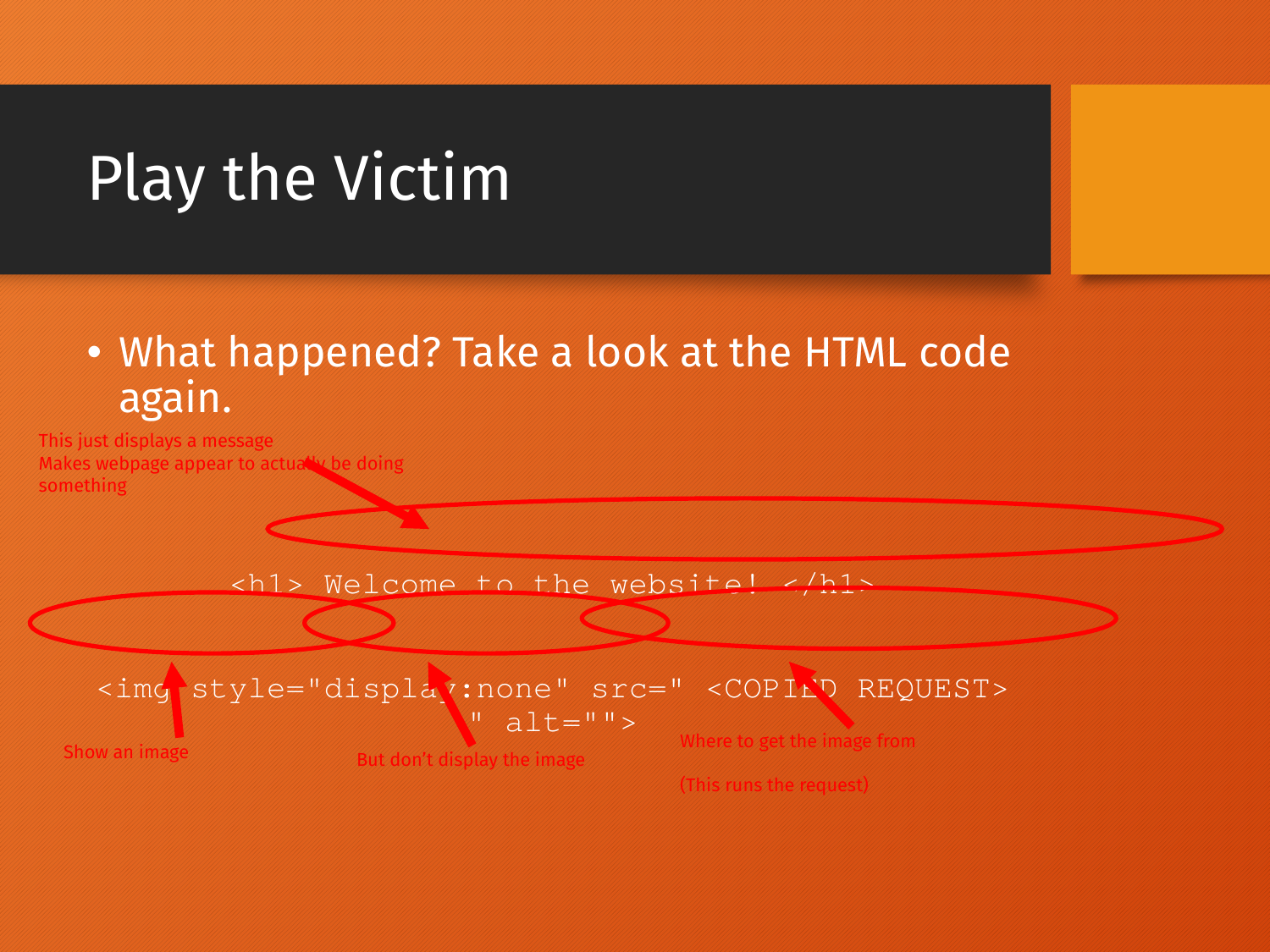

# Play the Victim
What happened? Take a look at the HTML code again.

<h1> Welcome to the website! </h1>

<img style="display:none" src=" <COPIED REQUEST> " alt="">
This just displays a message
Makes webpage appear to actually be doing something

Where to get the image from

(This runs the request)
But don’t display the image
Show an image